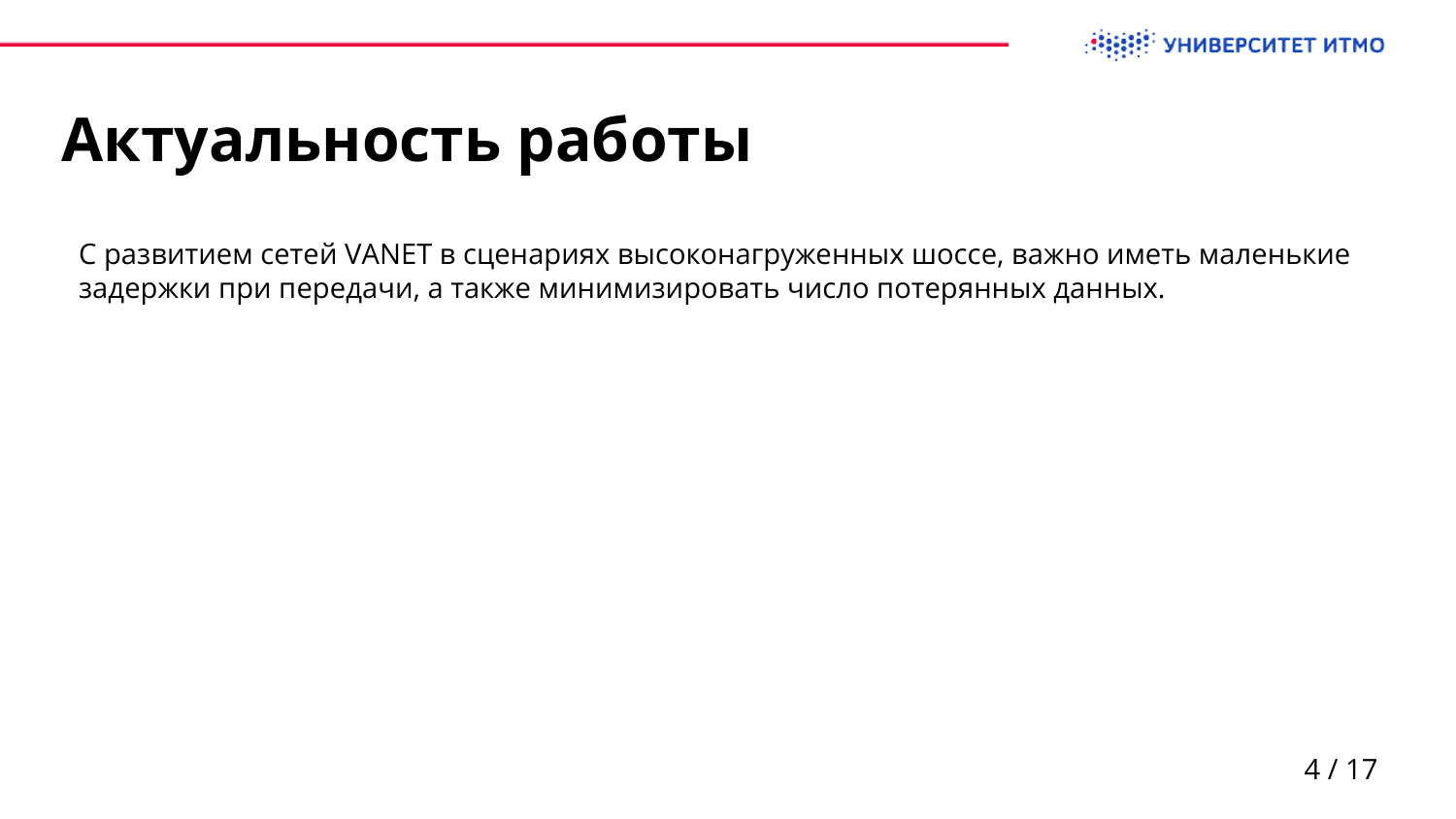

# Актуальность работы
С развитием сетей VANET в сценариях высоконагруженных шоссе, важно иметь маленькие задержки при передачи, а также минимизировать число потерянных данных.